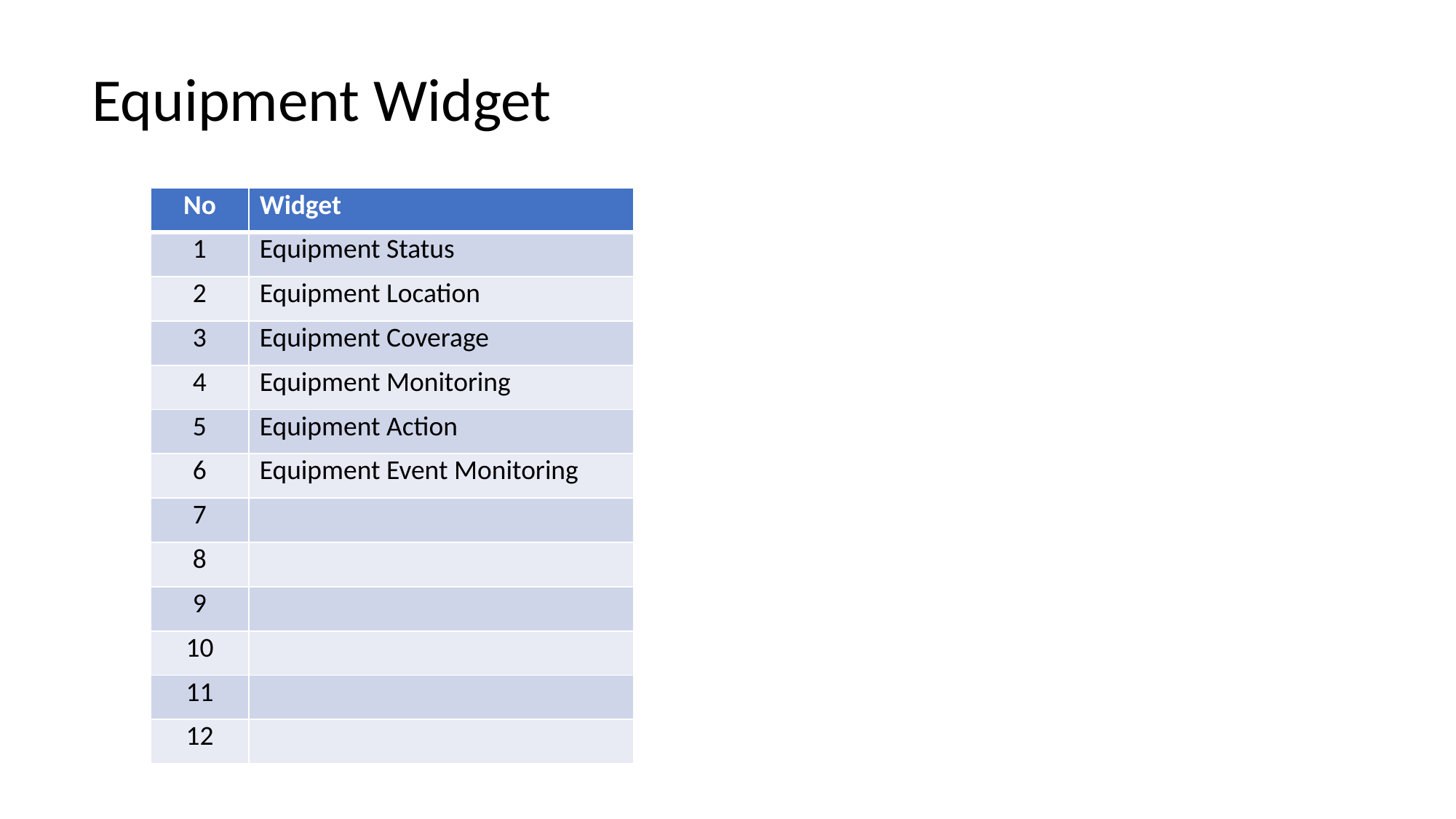

Equipment Widget
| No | Widget |
| --- | --- |
| 1 | Equipment Status |
| 2 | Equipment Location |
| 3 | Equipment Coverage |
| 4 | Equipment Monitoring |
| 5 | Equipment Action |
| 6 | Equipment Event Monitoring |
| 7 |  |
| 8 |  |
| 9 |  |
| 10 |  |
| 11 |  |
| 12 |  |